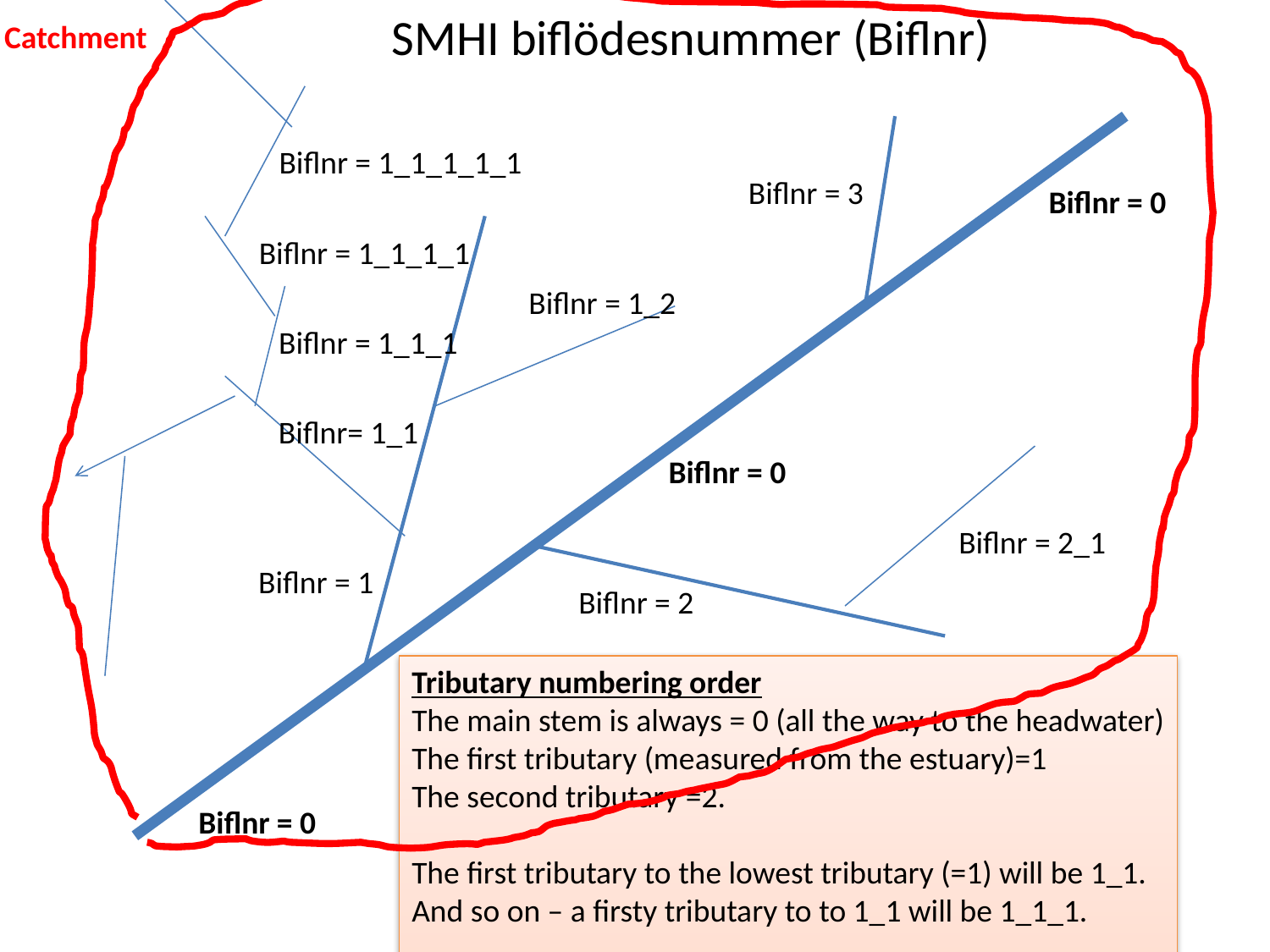

SMHI biflödesnummer (Biflnr)

Catchment
Biflnr = 1_1_1_1_1
Biflnr = 3
Biflnr = 0
Biflnr = 1_1_1_1
Biflnr = 1_2
Biflnr = 1_1_1
Biflnr= 1_1
Biflnr = 0
Biflnr = 2_1
Biflnr = 1
Biflnr = 2
Tributary numbering order
The main stem is always = 0 (all the way to the headwater)
The first tributary (measured from the estuary)=1
The second tributary =2.

The first tributary to the lowest tributary (=1) will be 1_1.
And so on – a firsty tributary to to 1_1 will be 1_1_1.

Biflnr = 0